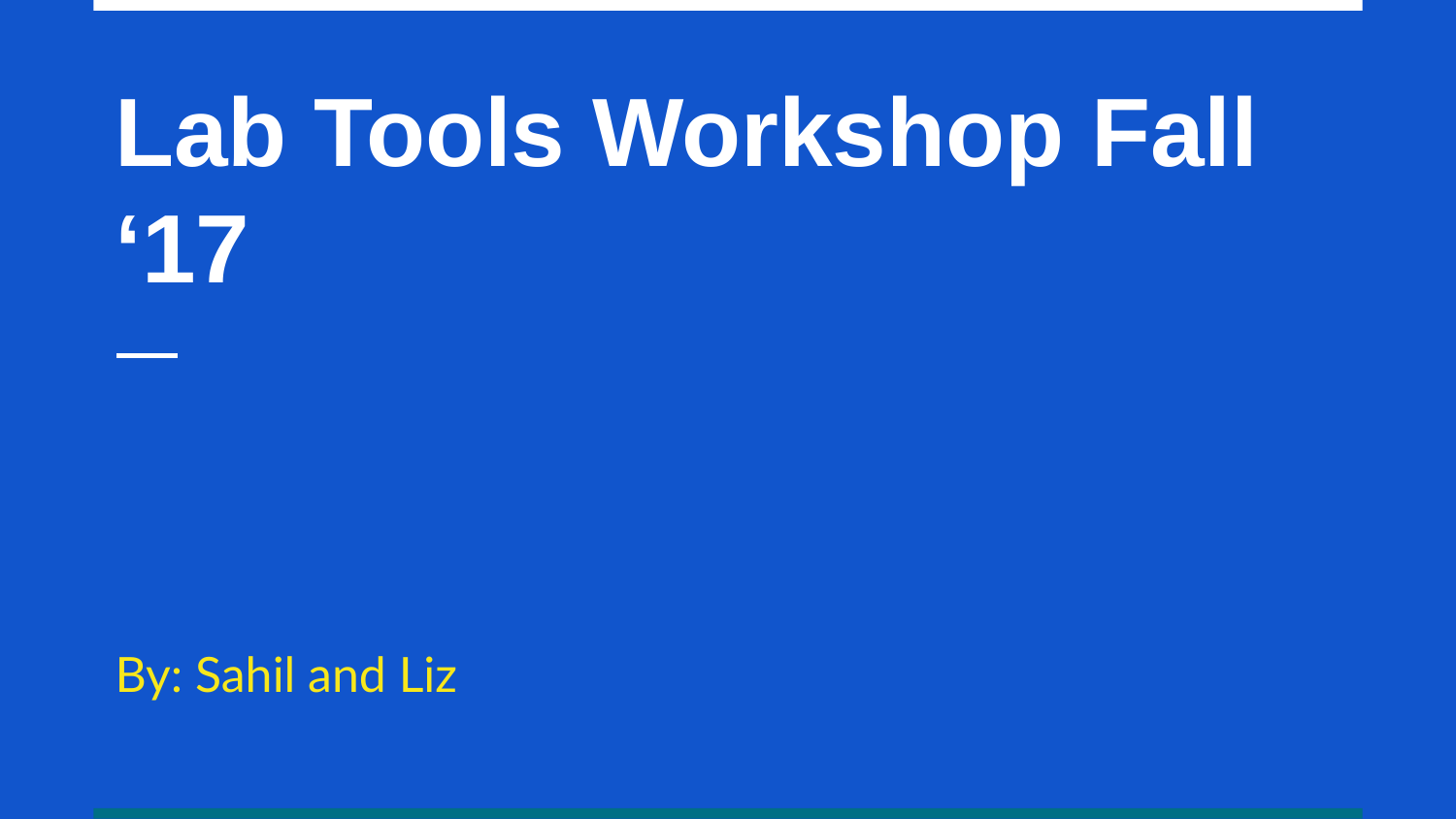

# Lab Tools Workshop Fall ‘17

By: Sahil and Liz